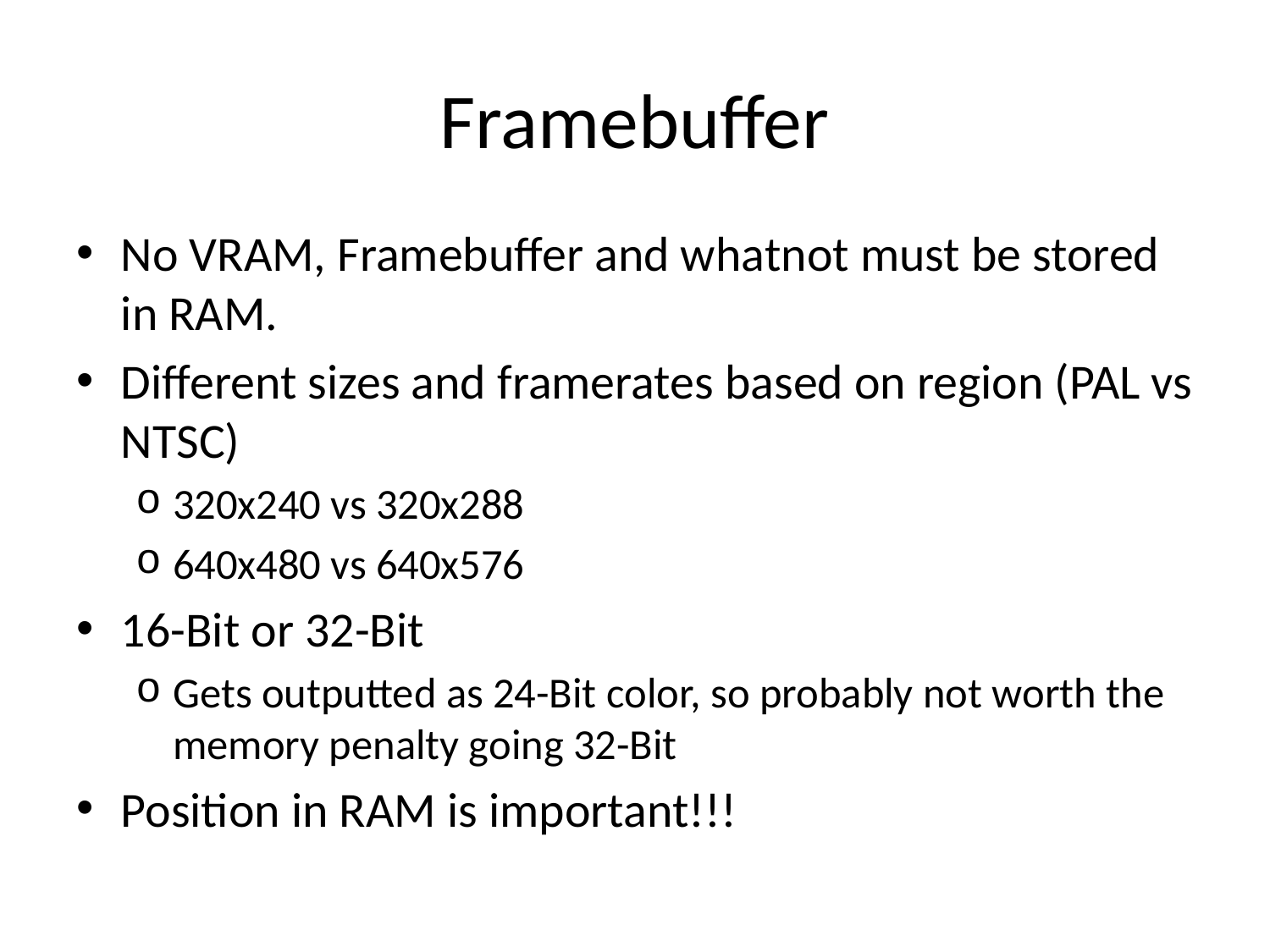

# Framebuffer
No VRAM, Framebuffer and whatnot must be stored in RAM.
Different sizes and framerates based on region (PAL vs NTSC)
320x240 vs 320x288
640x480 vs 640x576
16-Bit or 32-Bit
Gets outputted as 24-Bit color, so probably not worth the memory penalty going 32-Bit
Position in RAM is important!!!